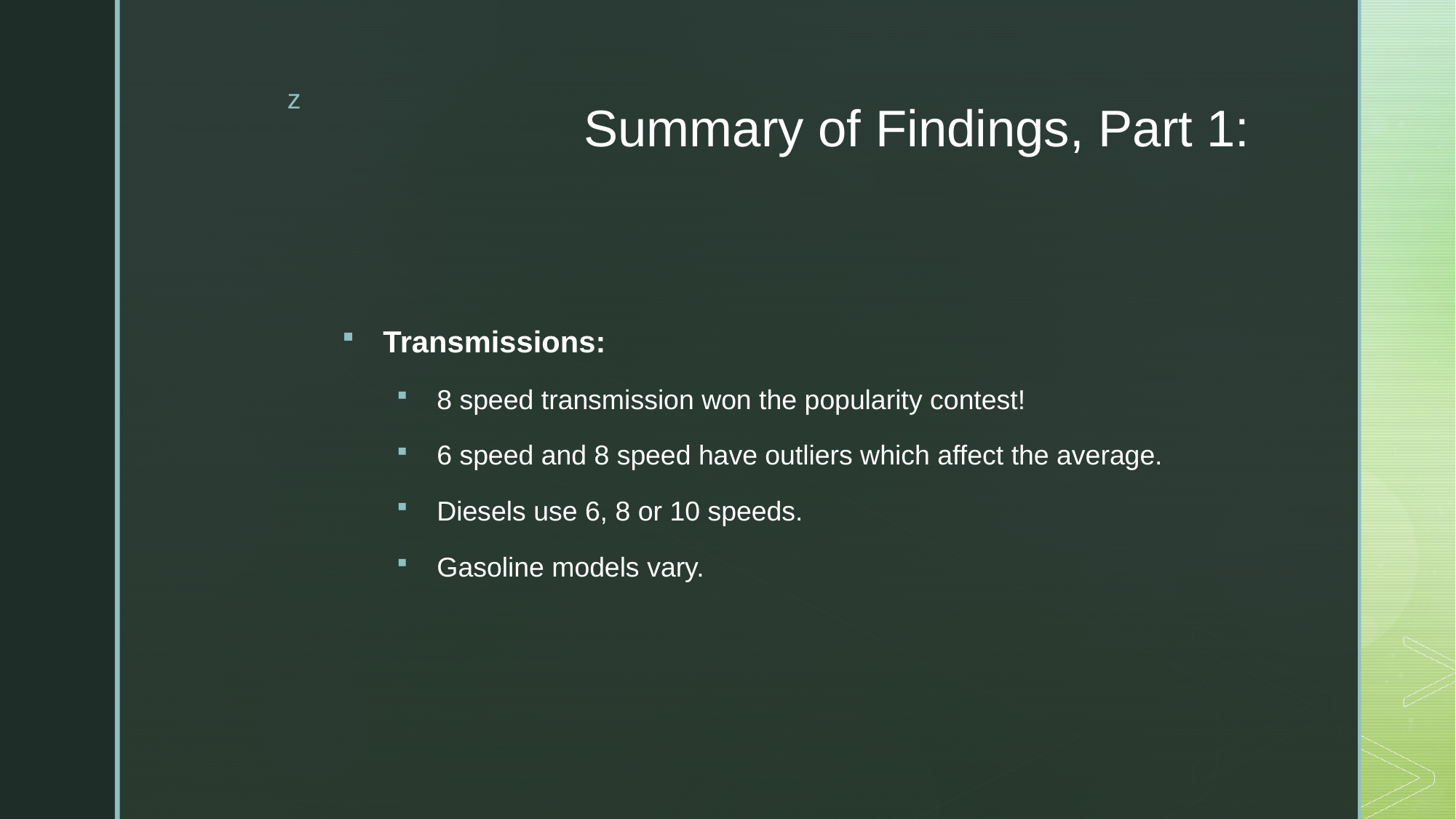

# Summary of Findings, Part 1:
Transmissions:
8 speed transmission won the popularity contest!
6 speed and 8 speed have outliers which affect the average.
Diesels use 6, 8 or 10 speeds.
Gasoline models vary.